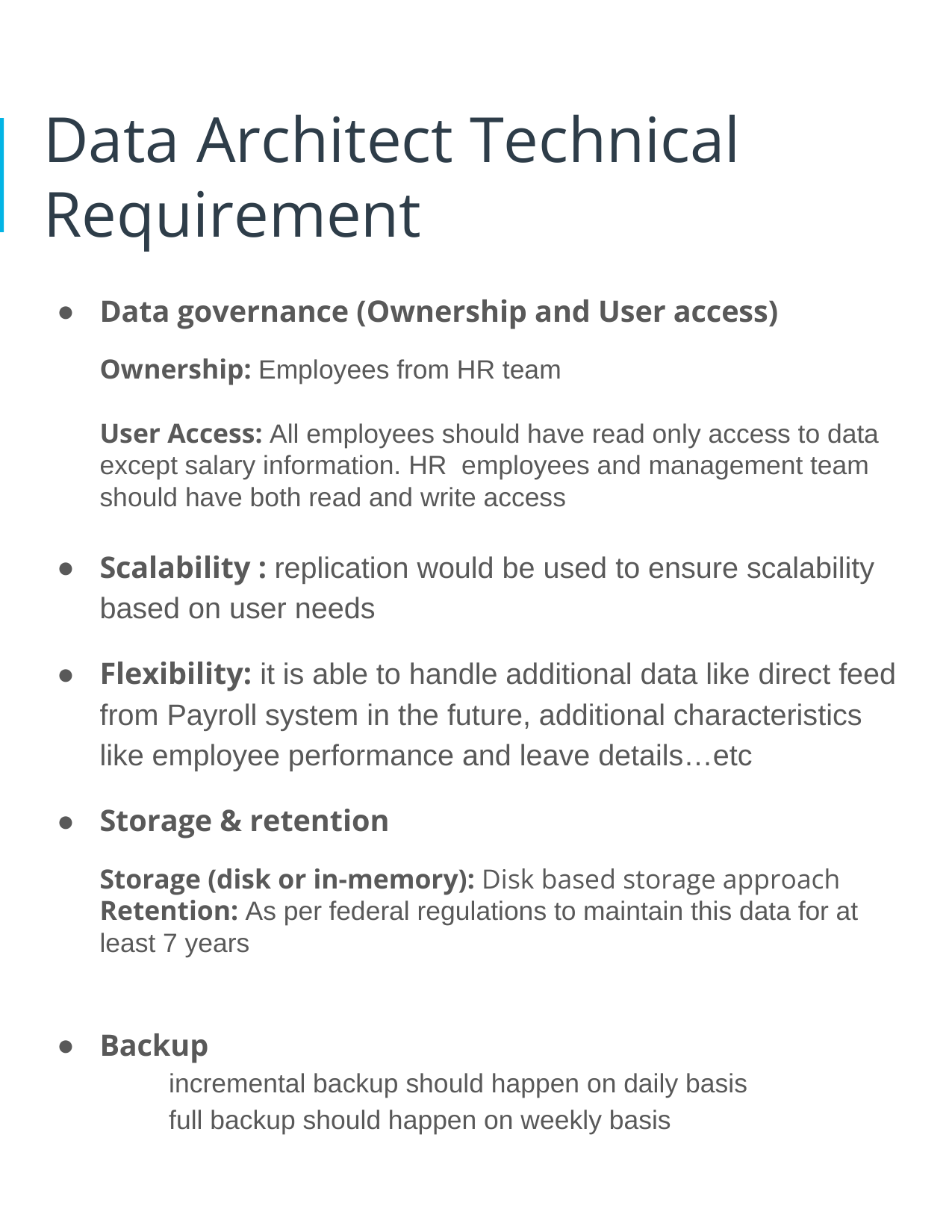

# Data Architect Technical Requirement
Data governance (Ownership and User access)
Ownership: Employees from HR team

User Access: All employees should have read only access to data except salary information. HR  employees and management team should have both read and write access

Scalability : replication would be used to ensure scalability based on user needs
Flexibility: it is able to handle additional data like direct feed from Payroll system in the future, additional characteristics like employee performance and leave details…etc
Storage & retention
Storage (disk or in-memory): Disk based storage approach
Retention: As per federal regulations to maintain this data for at least 7 years

Backup
	incremental backup should happen on daily basis
	full backup should happen on weekly basis